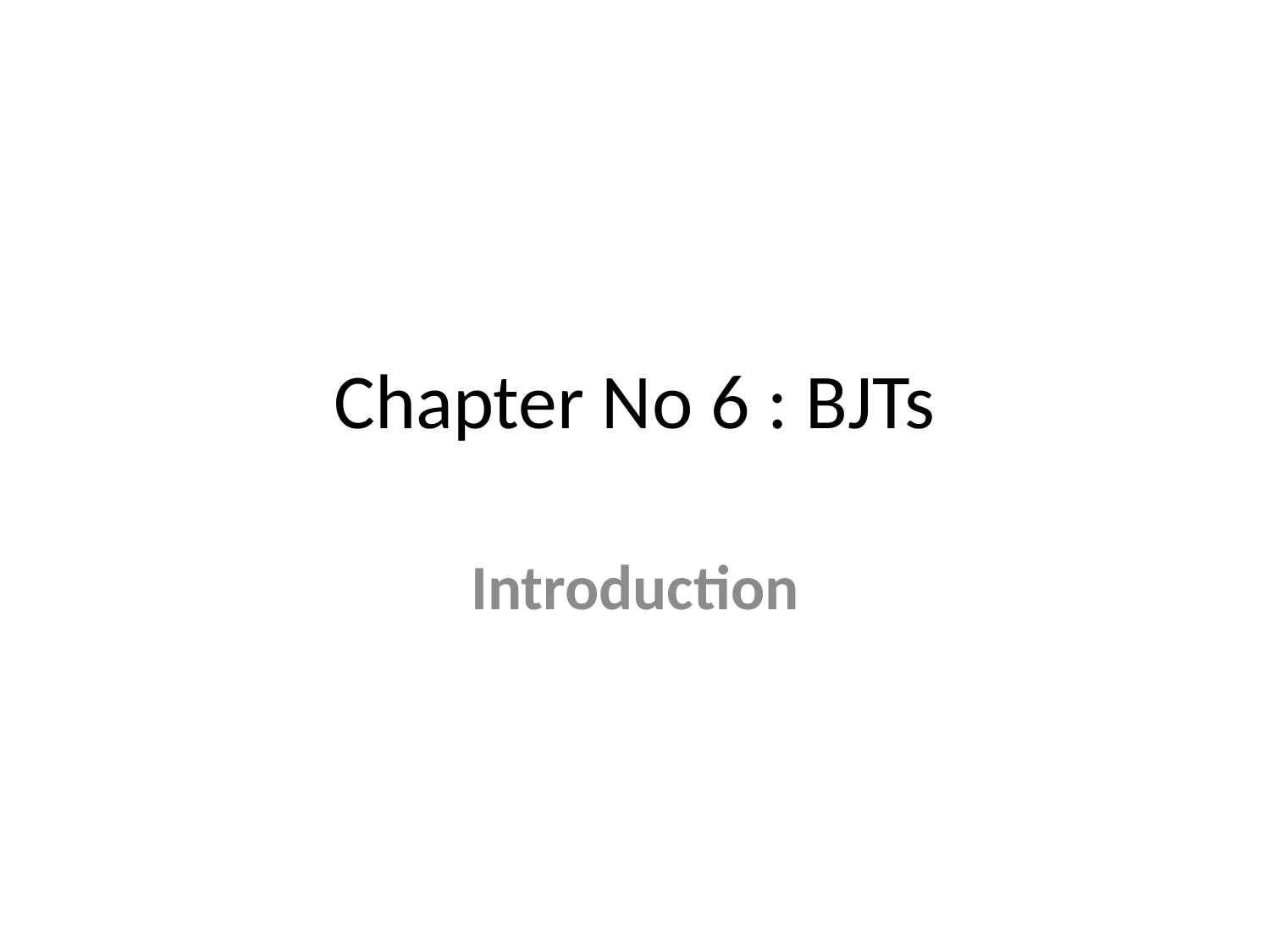

# Chapter No 6 : BJTs
Introduction